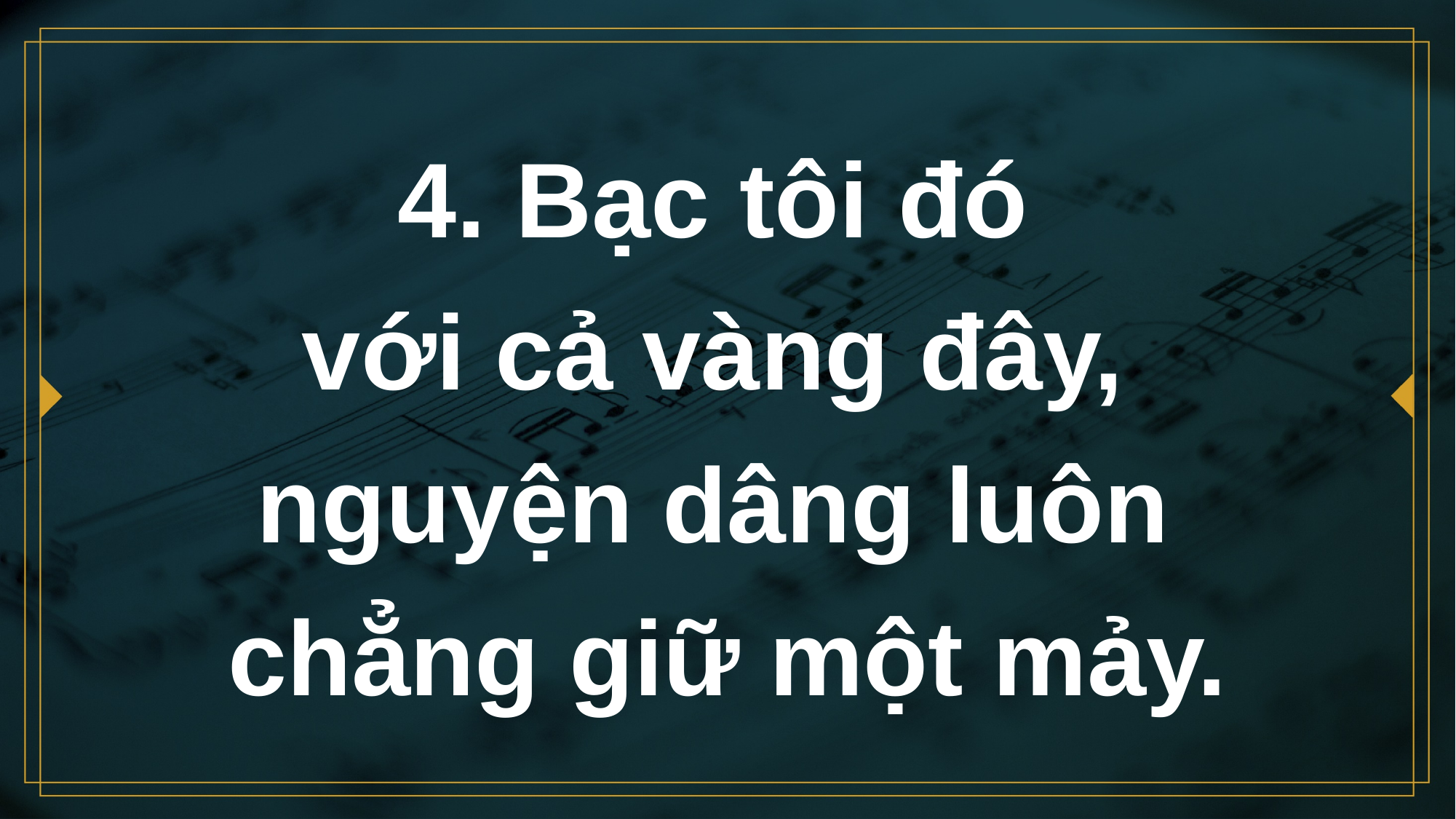

# 4. Bạc tôi đó với cả vàng đây, nguyện dâng luôn chẳng giữ một mảy.